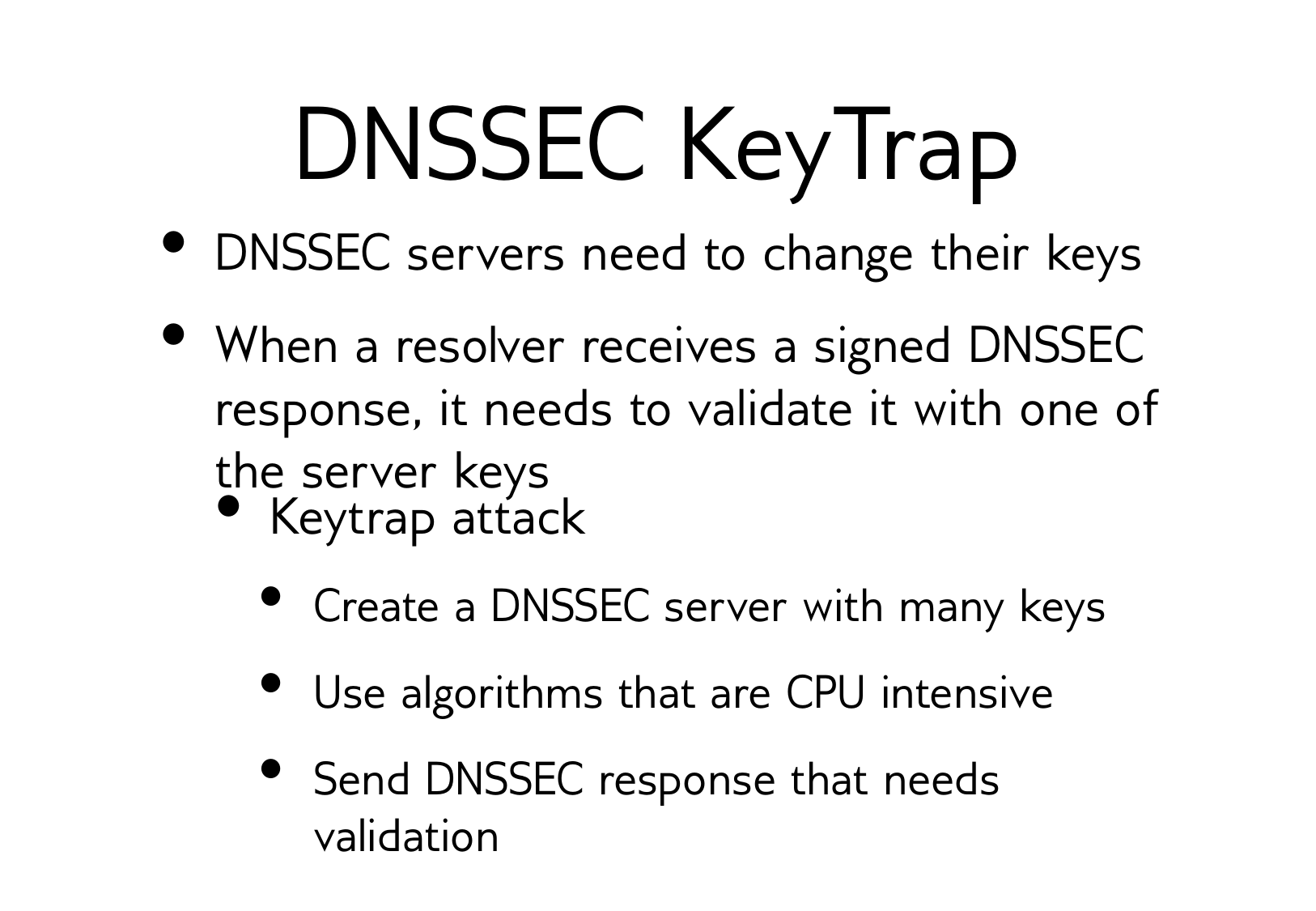

# DNSSEC KeyTrap
DNSSEC servers need to change their keys
When a resolver receives a signed DNSSEC response, it needs to validate it with one of the server keys

Keytrap attack
Create a DNSSEC server with many keys
Use algorithms that are CPU intensive
Send DNSSEC response that needs validation